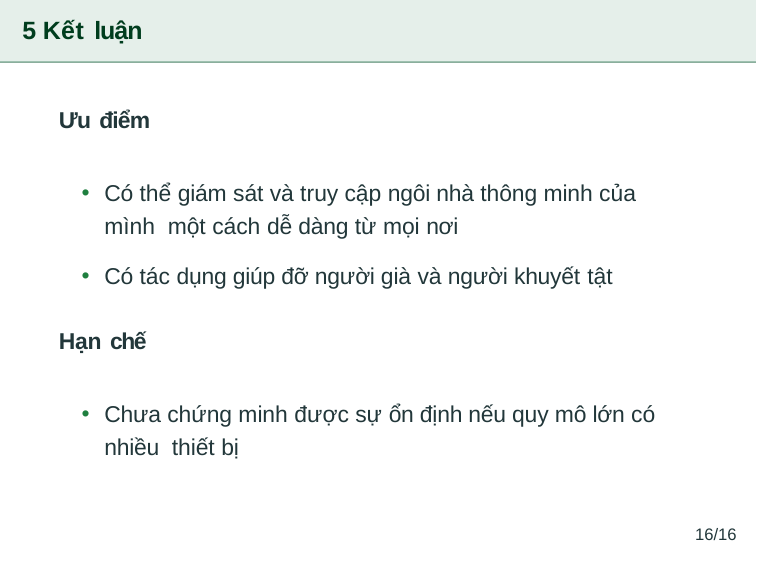

# 5 Kết luận

Ưu điểm

Có thể giám sát và truy cập ngôi nhà thông minh của mình  một cách dễ dàng từ mọi nơi

Có tác dụng giúp đỡ người già và người khuyết tật

Hạn chế

Chưa chứng minh được sự ổn định nếu quy mô lớn có nhiều  thiết bị
16/16